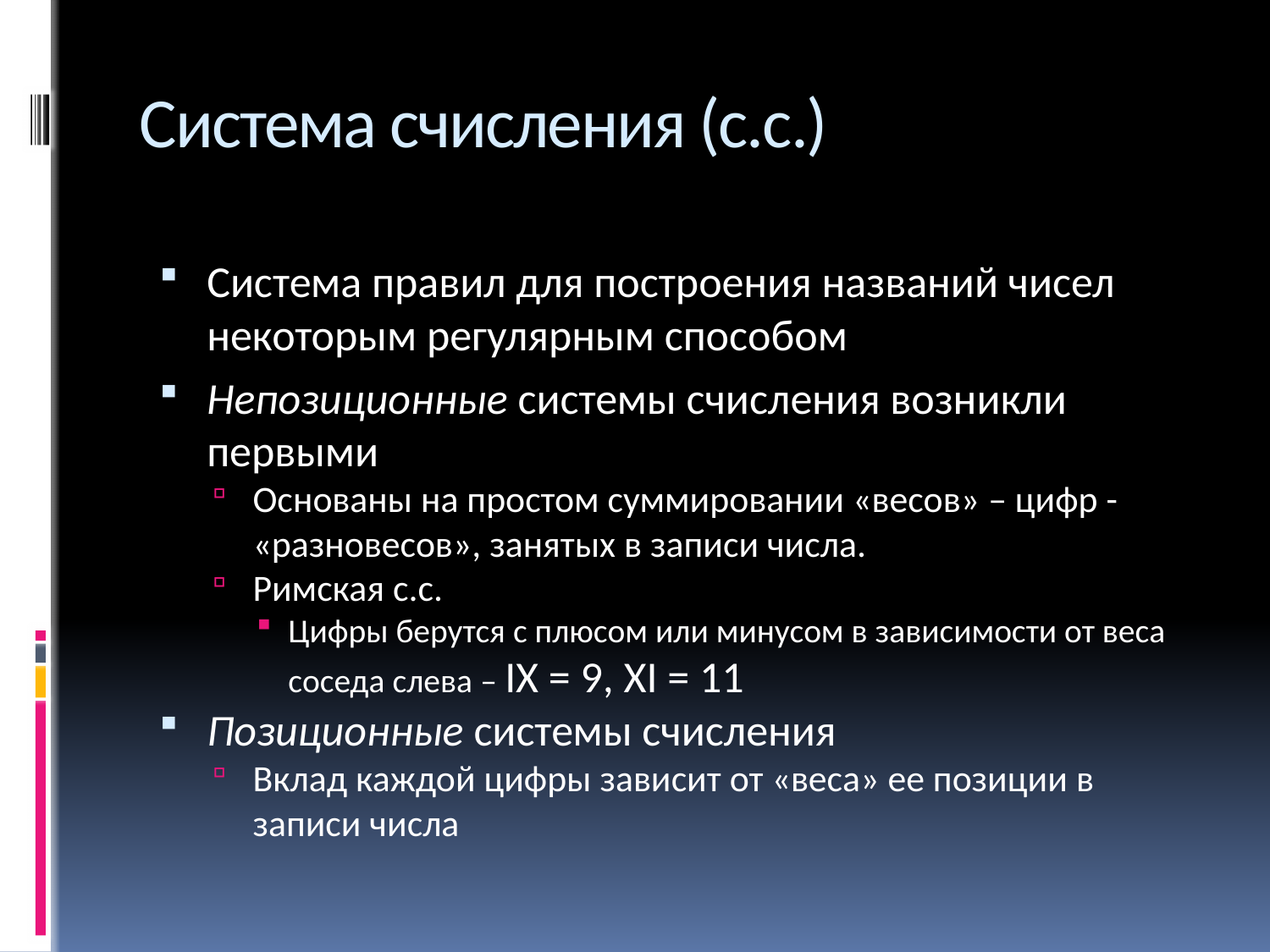

# Система счисления (с.с.)
Cистема правил для построения названий чисел некоторым регулярным способом
Непозиционные системы счисления возникли первыми
Основаны на простом суммировании «весов» – цифр - «разновесов», занятых в записи числа.
Римская с.с.
Цифры берутся с плюсом или минусом в зависимости от веса соседа слева – IX = 9, XI = 11
Позиционные системы счисления
Вклад каждой цифры зависит от «веса» ее позиции в записи числа